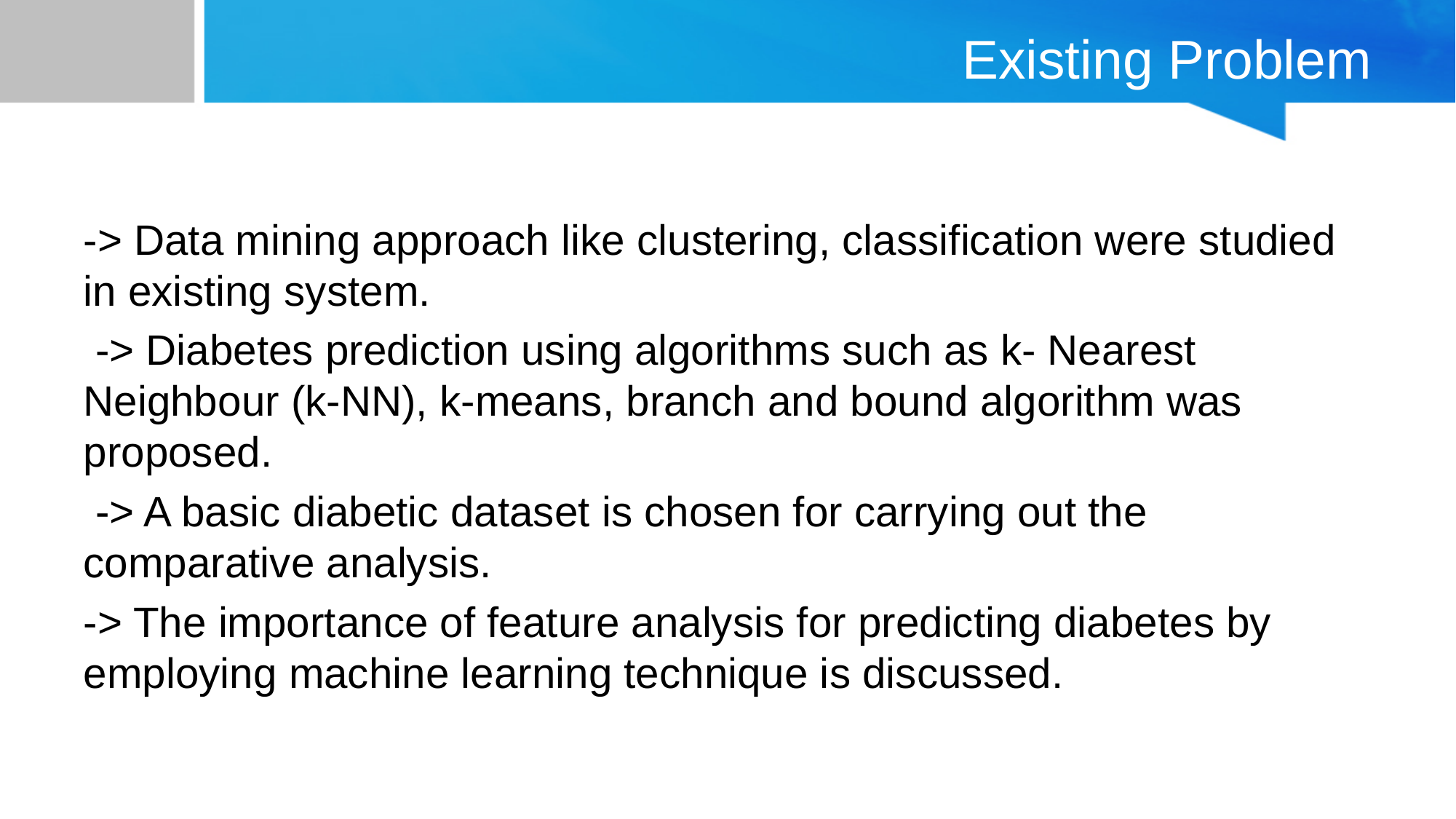

# Existing Problem

-> Data mining approach like clustering, classification were studied in existing system.
 -> Diabetes prediction using algorithms such as k- Nearest Neighbour (k-NN), k-means, branch and bound algorithm was proposed.
 -> A basic diabetic dataset is chosen for carrying out the comparative analysis.
-> The importance of feature analysis for predicting diabetes by employing machine learning technique is discussed.